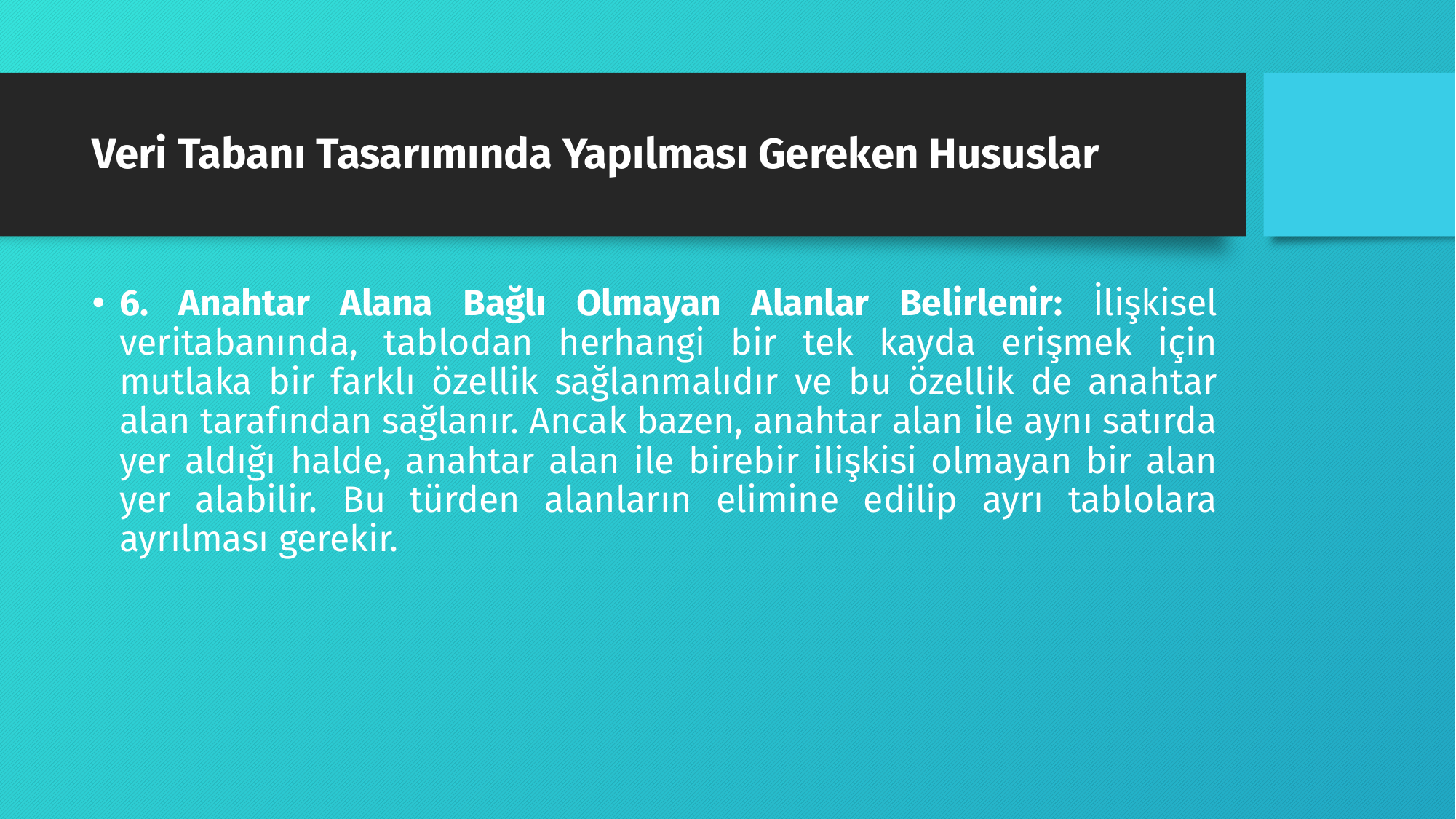

# Veri Tabanı Tasarımında Yapılması Gereken Hususlar
6. Anahtar Alana Bağlı Olmayan Alanlar Belirlenir: İlişkisel veritabanında, tablodan herhangi bir tek kayda erişmek için mutlaka bir farklı özellik sağlanmalıdır ve bu özellik de anahtar alan tarafından sağlanır. Ancak bazen, anahtar alan ile aynı satırda yer aldığı halde, anahtar alan ile birebir ilişkisi olmayan bir alan yer alabilir. Bu türden alanların elimine edilip ayrı tablolara ayrılması gerekir.